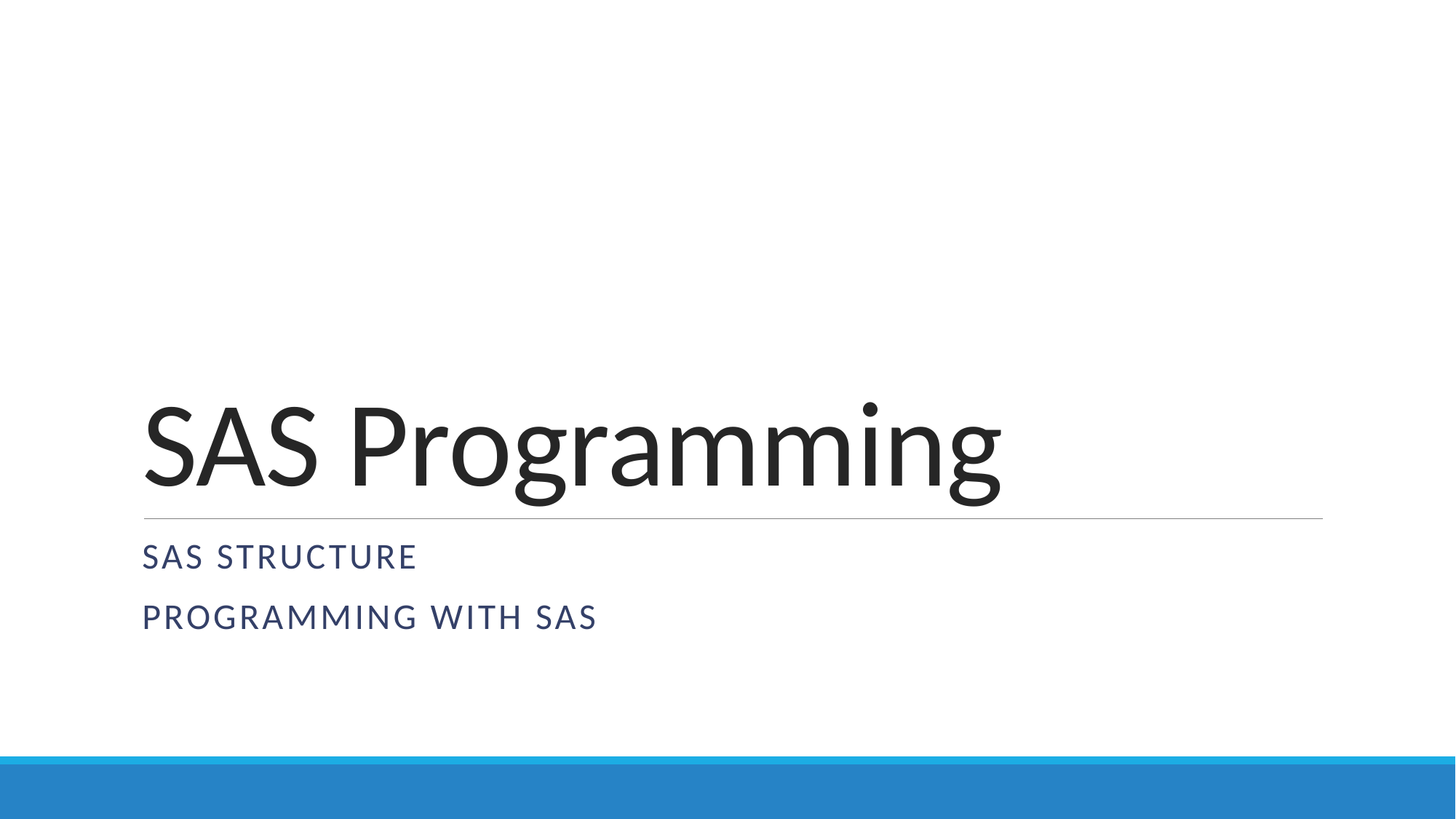

# SAS Programming
SAS Structure
Programming With SAS